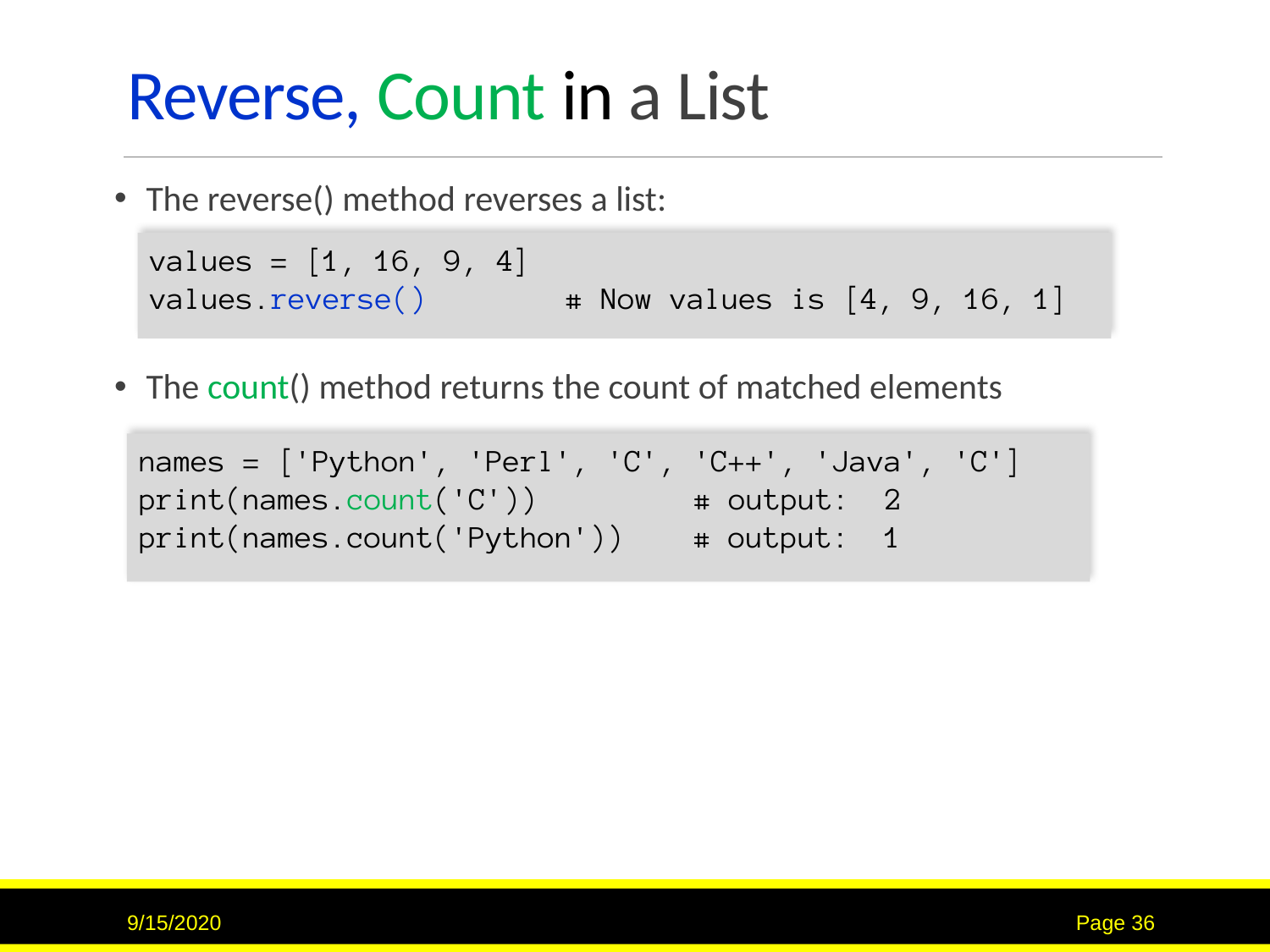

# Reverse, Count in a List
The reverse() method reverses a list:

The count() method returns the count of matched elements

values = [1, 16, 9, 4]
values.reverse()        # Now values is [4, 9, 16, 1]
names = ['Python', 'Perl', 'C', 'C++', 'Java', 'C']
print(names.count('C'))         # output:  2
print(names.count('Python'))    # output:  1
9/15/2020
Page 36